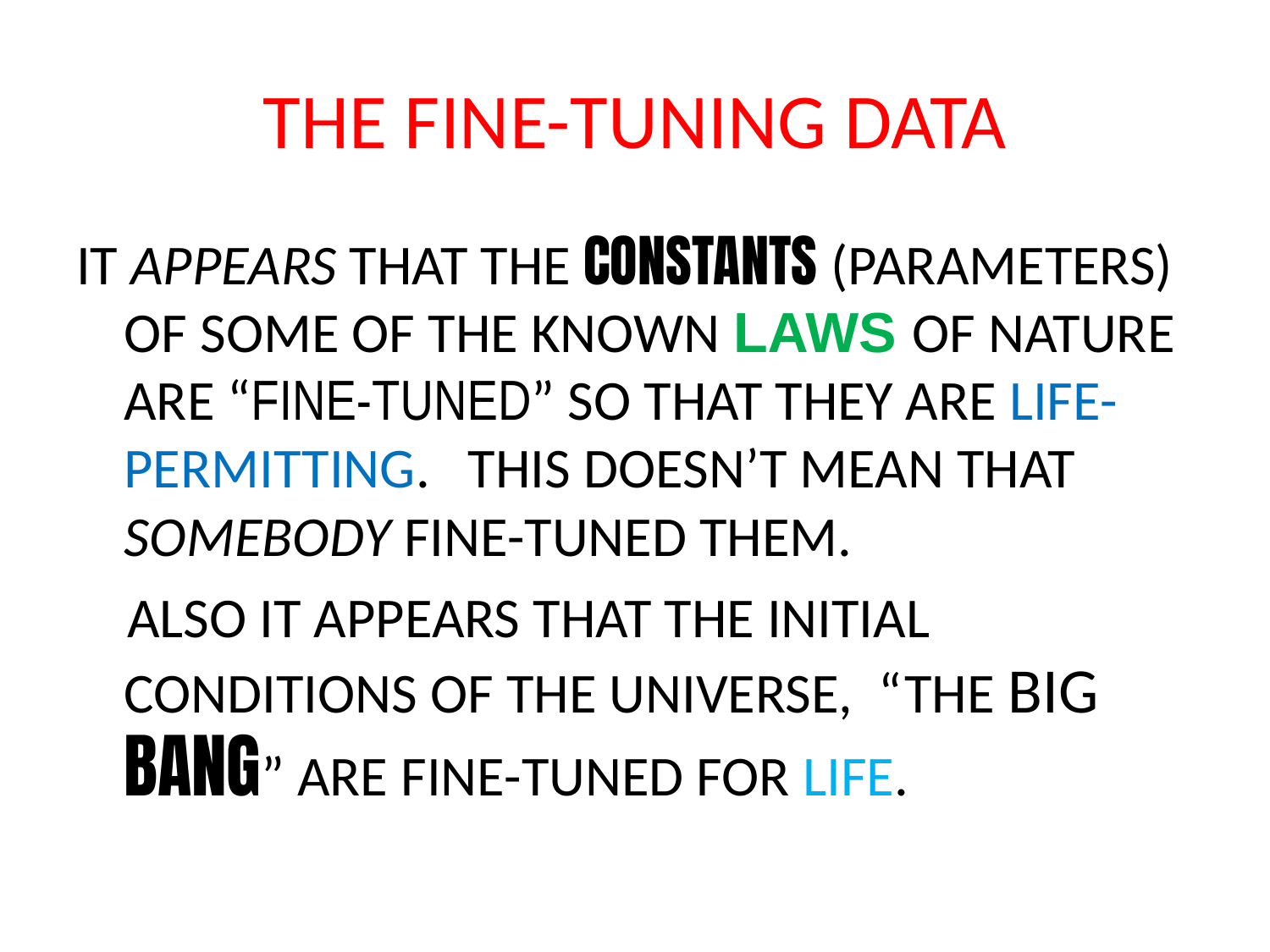

# THE FINE-TUNING DATA
IT APPEARS THAT THE CONSTANTS (PARAMETERS) OF SOME OF THE KNOWN LAWS OF NATURE ARE “FINE-TUNED” SO THAT THEY ARE LIFE-PERMITTING.   THIS DOESN’T MEAN THAT SOMEBODY FINE-TUNED THEM.
    ALSO IT APPEARS THAT THE INITIAL CONDITIONS OF THE UNIVERSE,  “THE BIG BANG” ARE FINE-TUNED FOR LIFE.